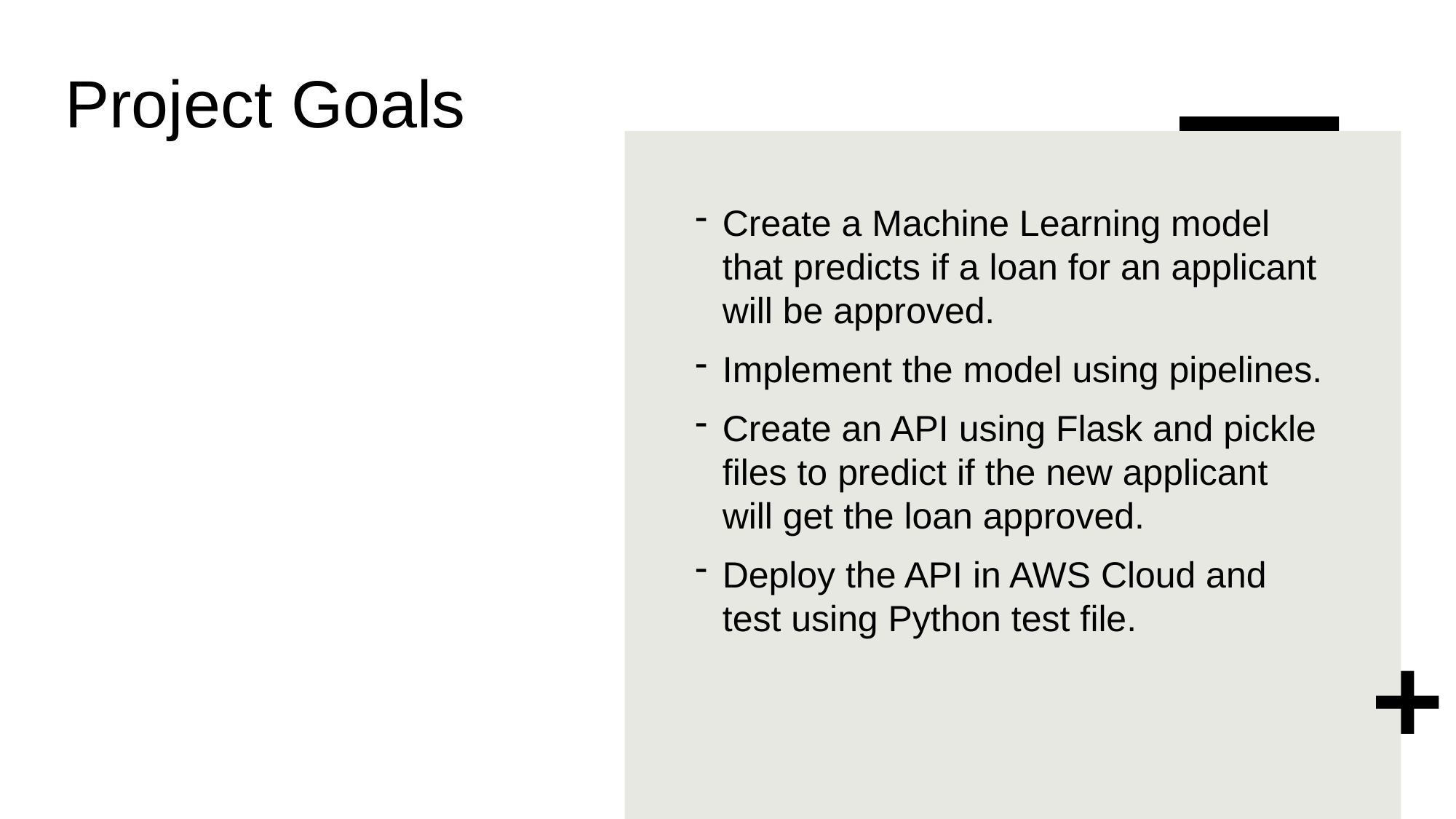

# Project Goals

Create a Machine Learning model that predicts if a loan for an applicant will be approved.
Implement the model using pipelines.
Create an API using Flask and pickle files to predict if the new applicant will get the loan approved.
Deploy the API in AWS Cloud and test using Python test file.